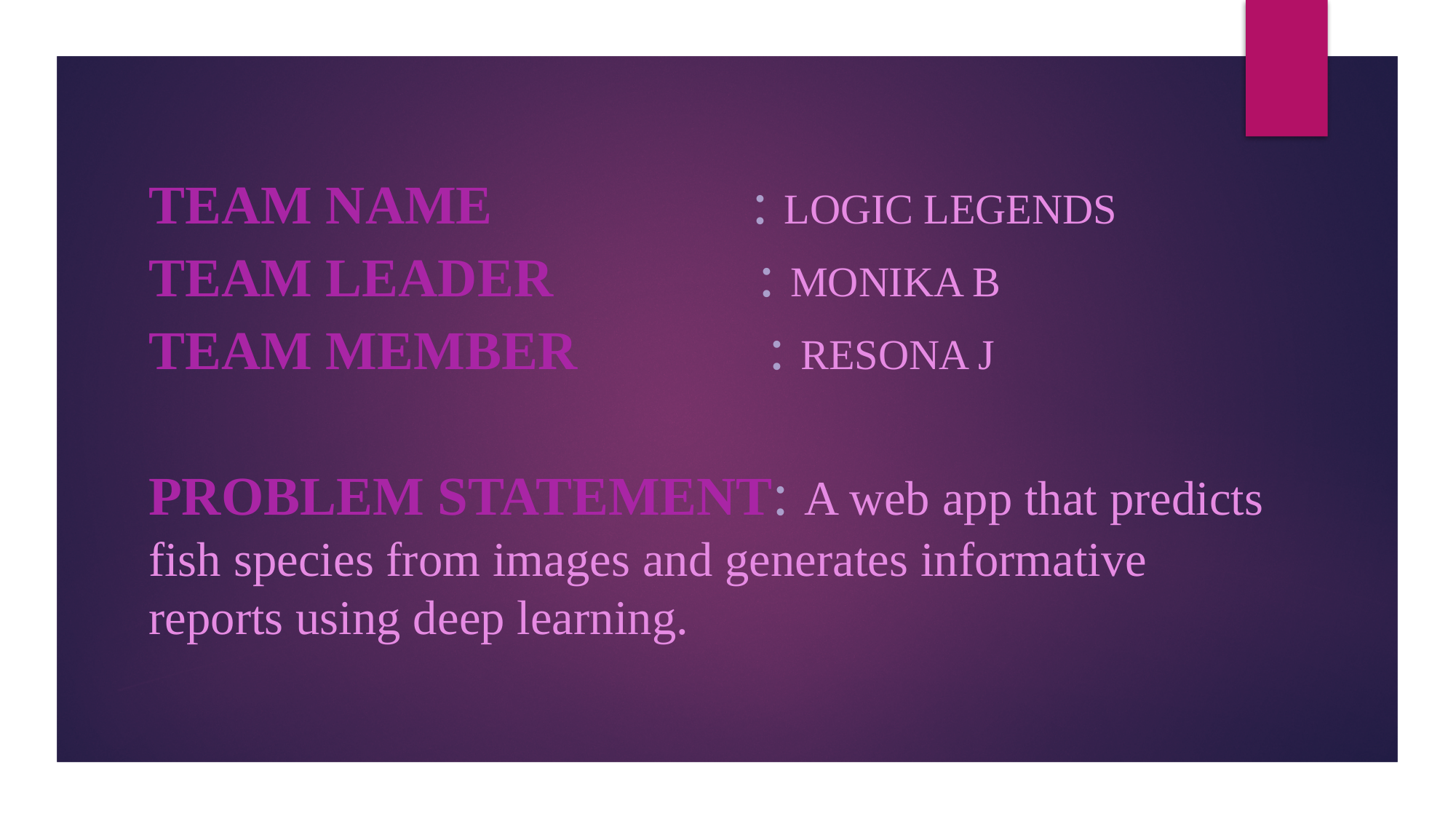

# TEAM NAME                   : LOGIC LEGENDS TEAM LEADER               : MONIKA B TEAM MEMBER              : RESONA J PROBLEM STATEMENT: A web app that predicts fish species from images and generates informative reports using deep learning.